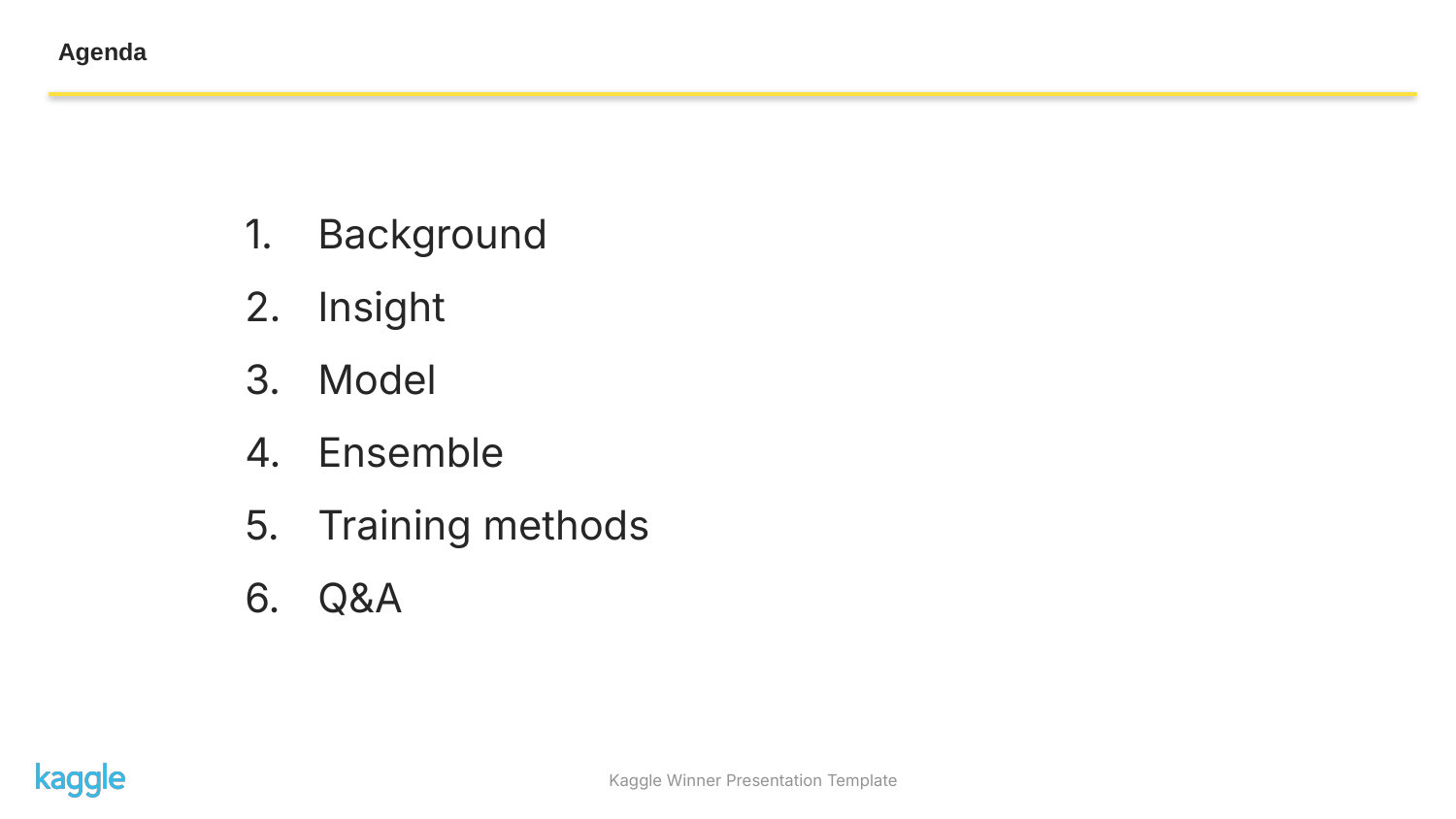

Agenda

Background
Insight
Model
Ensemble
Training methods
Q&A

3